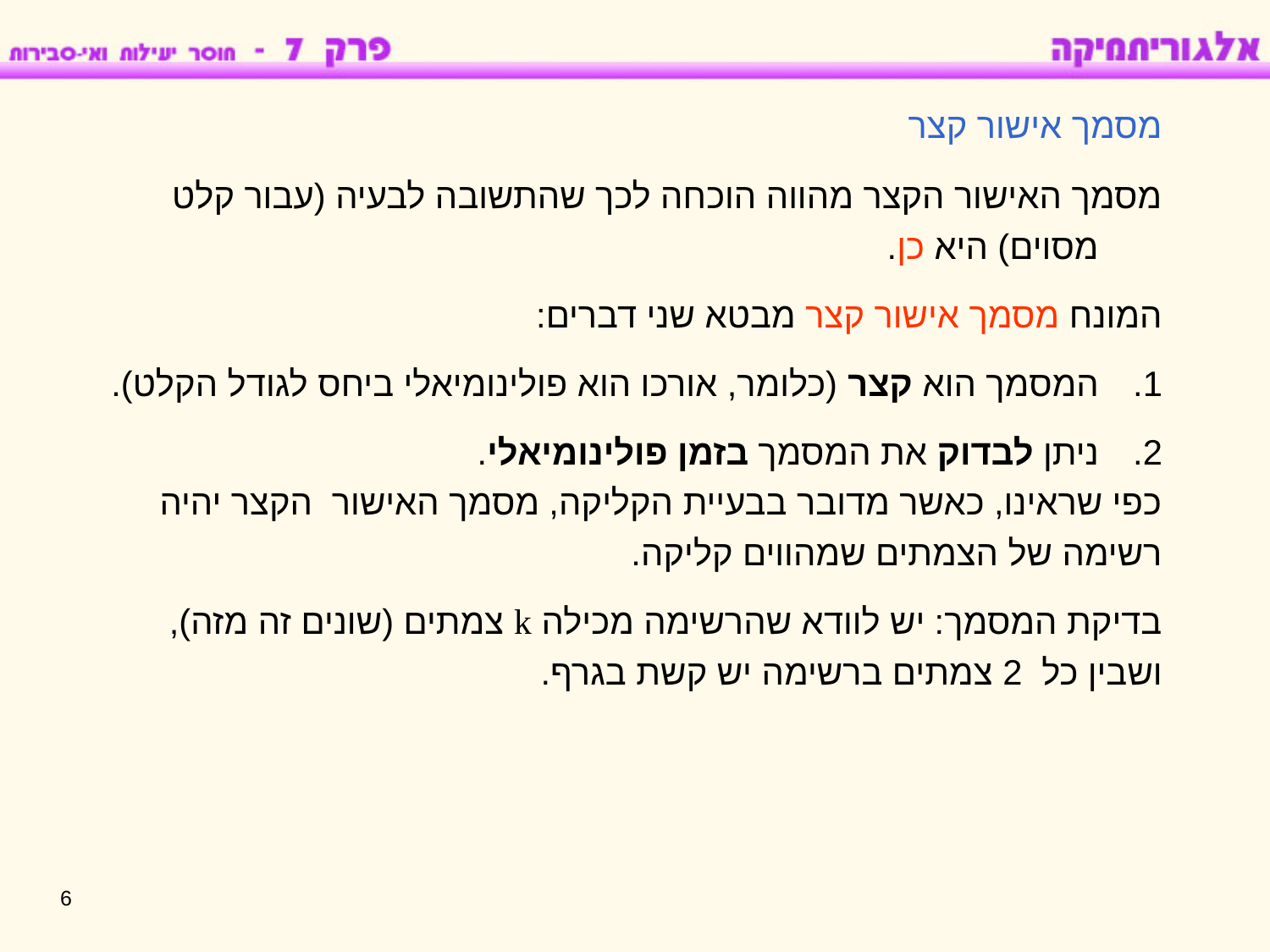

מסמך אישור קצר
מסמך האישור הקצר מהווה הוכחה לכך שהתשובה לבעיה (עבור קלט מסוים) היא כן.
המונח מסמך אישור קצר מבטא שני דברים:
המסמך הוא קצר (כלומר, אורכו הוא פולינומיאלי ביחס לגודל הקלט).
ניתן לבדוק את המסמך בזמן פולינומיאלי.
כפי שראינו, כאשר מדובר בבעיית הקליקה, מסמך האישור  הקצר יהיה רשימה של הצמתים שמהווים קליקה.
בדיקת המסמך: יש לוודא שהרשימה מכילה k צמתים (שונים זה מזה), ושבין כל  2 צמתים ברשימה יש קשת בגרף.
6